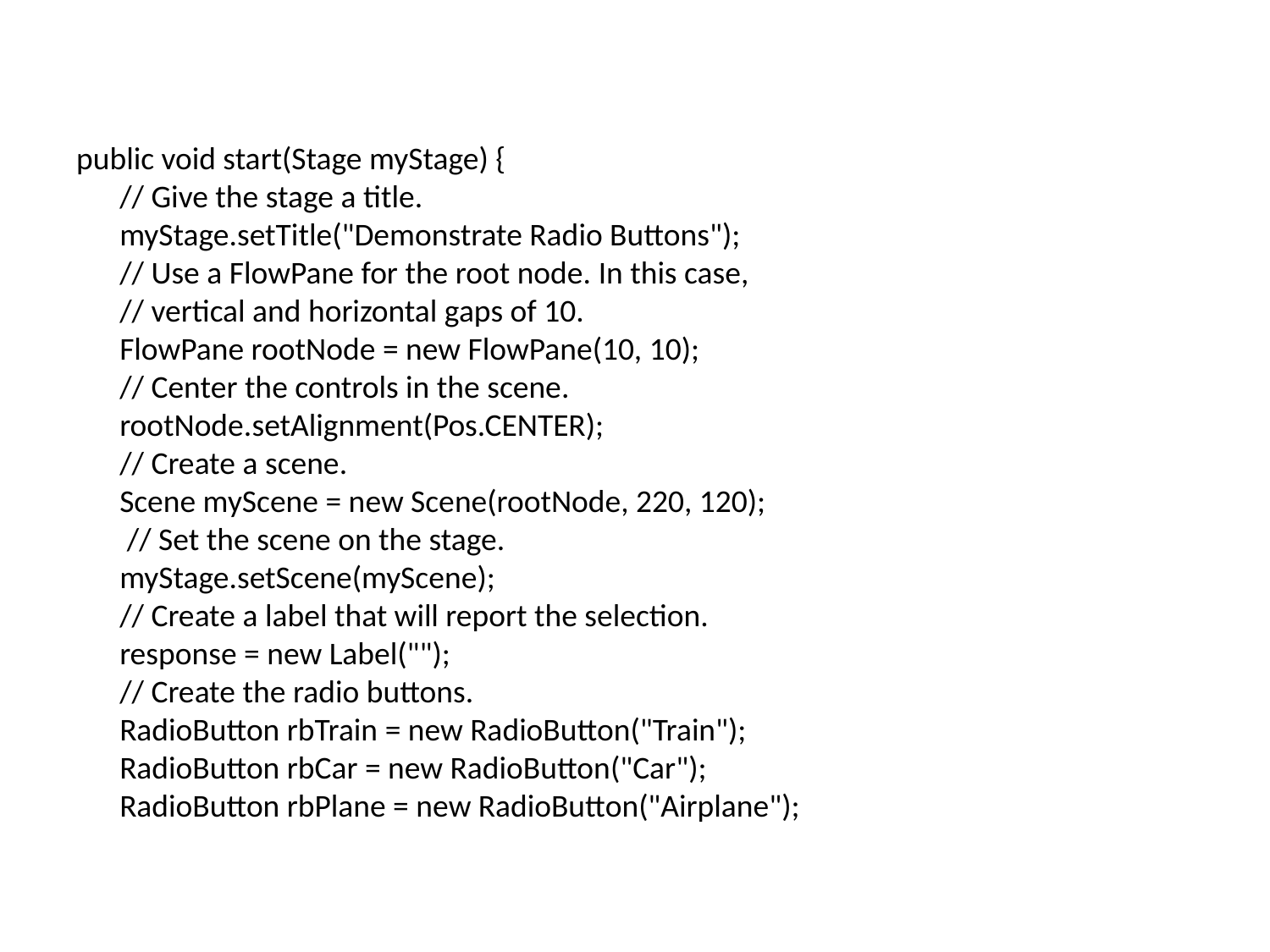

public void start(Stage myStage) {
      // Give the stage a title.
      myStage.setTitle("Demonstrate Radio Buttons");
      // Use a FlowPane for the root node. In this case,
      // vertical and horizontal gaps of 10.
      FlowPane rootNode = new FlowPane(10, 10);
      // Center the controls in the scene.
      rootNode.setAlignment(Pos.CENTER);
      // Create a scene.
      Scene myScene = new Scene(rootNode, 220, 120);
       // Set the scene on the stage.
      myStage.setScene(myScene);
      // Create a label that will report the selection.
      response = new Label("");
      // Create the radio buttons.
      RadioButton rbTrain = new RadioButton("Train");
      RadioButton rbCar = new RadioButton("Car");
      RadioButton rbPlane = new RadioButton("Airplane");